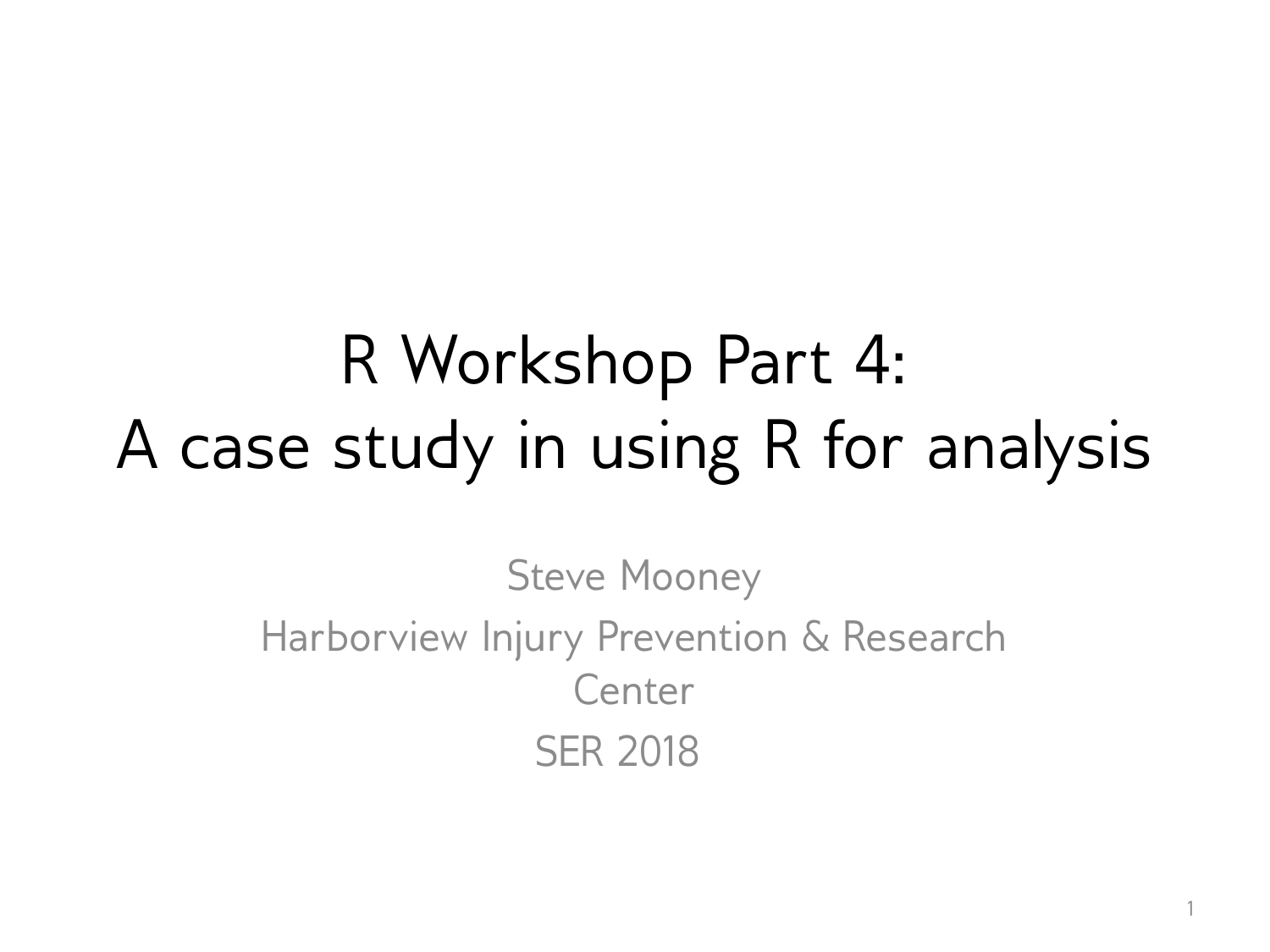

# R Workshop Part 4: A case study in using R for analysis
Steve Mooney
Harborview Injury Prevention & Research Center
SER 2018

1